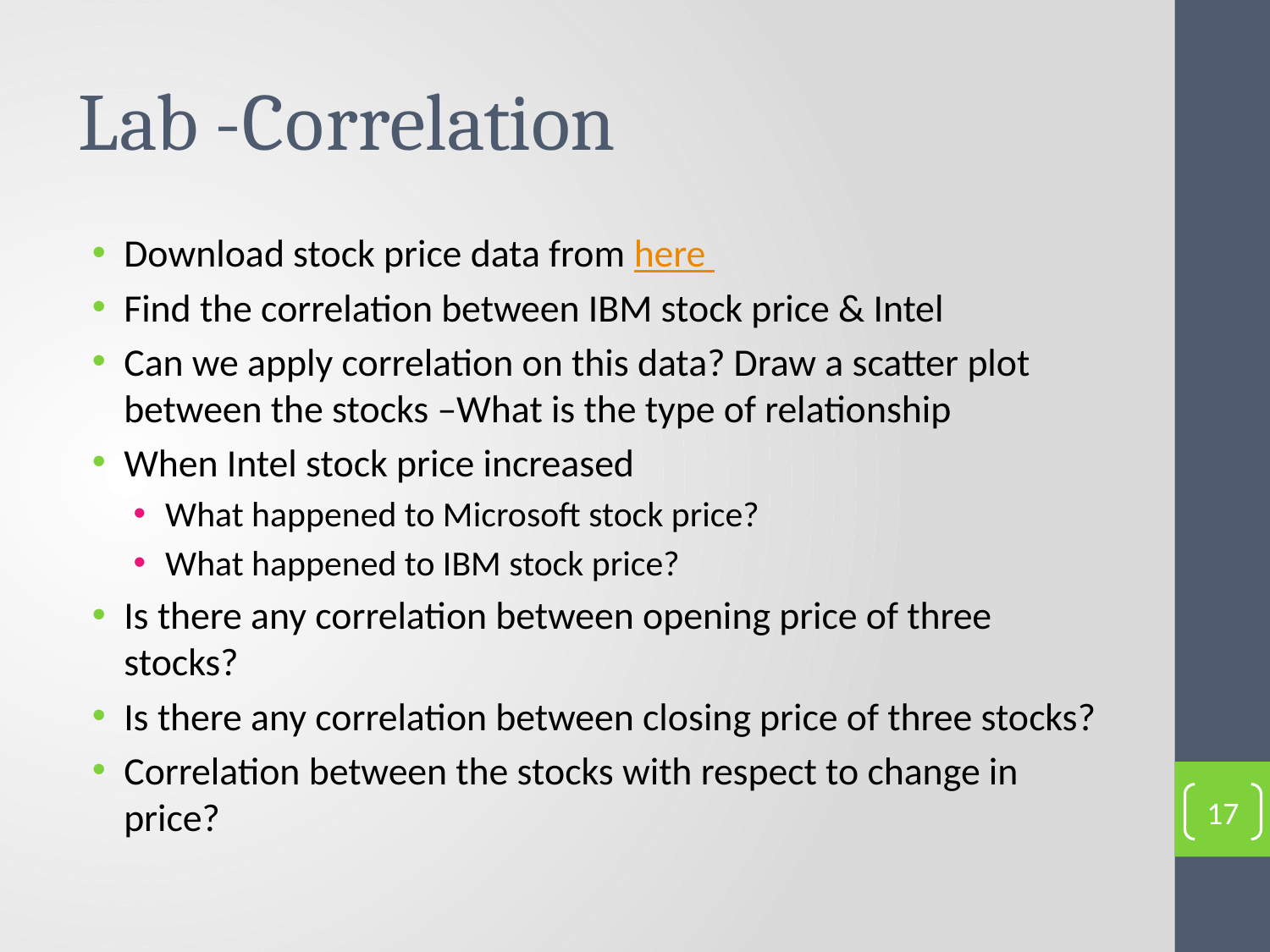

# Lab -Correlation
Download stock price data from here
Find the correlation between IBM stock price & Intel
Can we apply correlation on this data? Draw a scatter plot between the stocks –What is the type of relationship
When Intel stock price increased
What happened to Microsoft stock price?
What happened to IBM stock price?
Is there any correlation between opening price of three stocks?
Is there any correlation between closing price of three stocks?
Correlation between the stocks with respect to change in price?

17